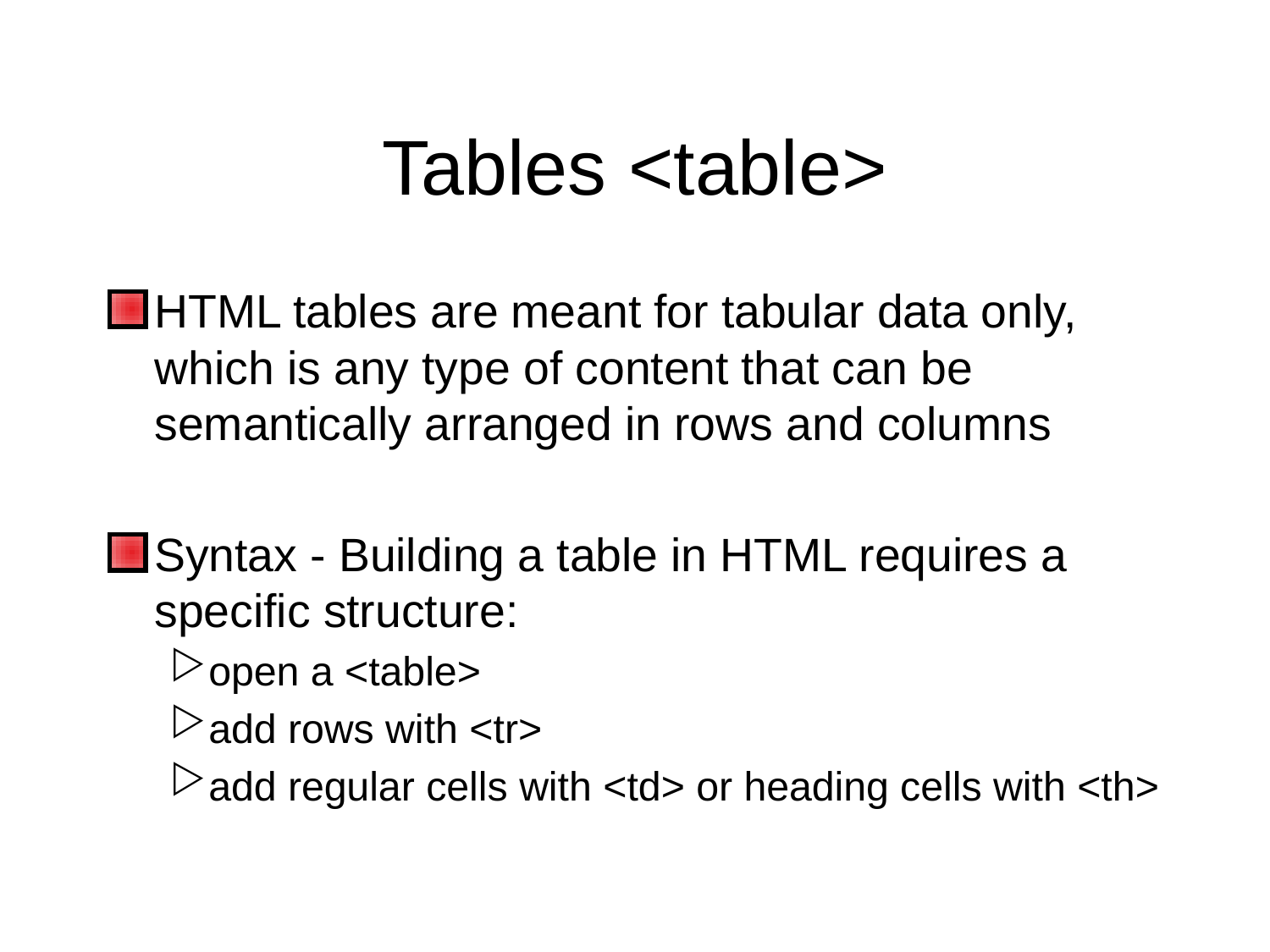

# Tables <table>
HTML tables are meant for tabular data only, which is any type of content that can be semantically arranged in rows and columns

Syntax - Building a table in HTML requires a specific structure:
open a <table>
add rows with <tr>
add regular cells with <td> or heading cells with <th>